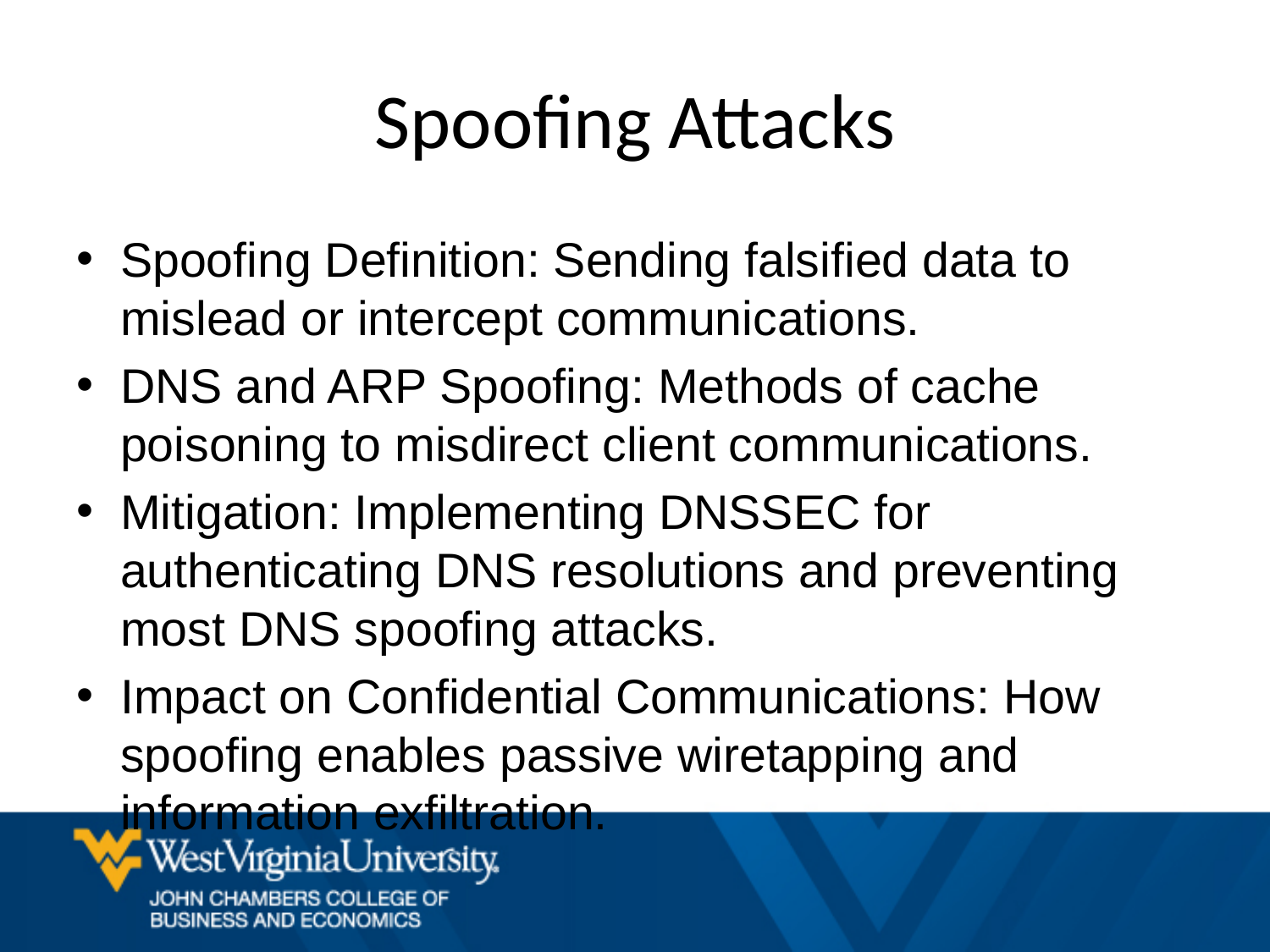

# Spoofing Attacks
Spoofing Definition: Sending falsified data to mislead or intercept communications.
DNS and ARP Spoofing: Methods of cache poisoning to misdirect client communications.
Mitigation: Implementing DNSSEC for authenticating DNS resolutions and preventing most DNS spoofing attacks.
Impact on Confidential Communications: How spoofing enables passive wiretapping and information exfiltration.